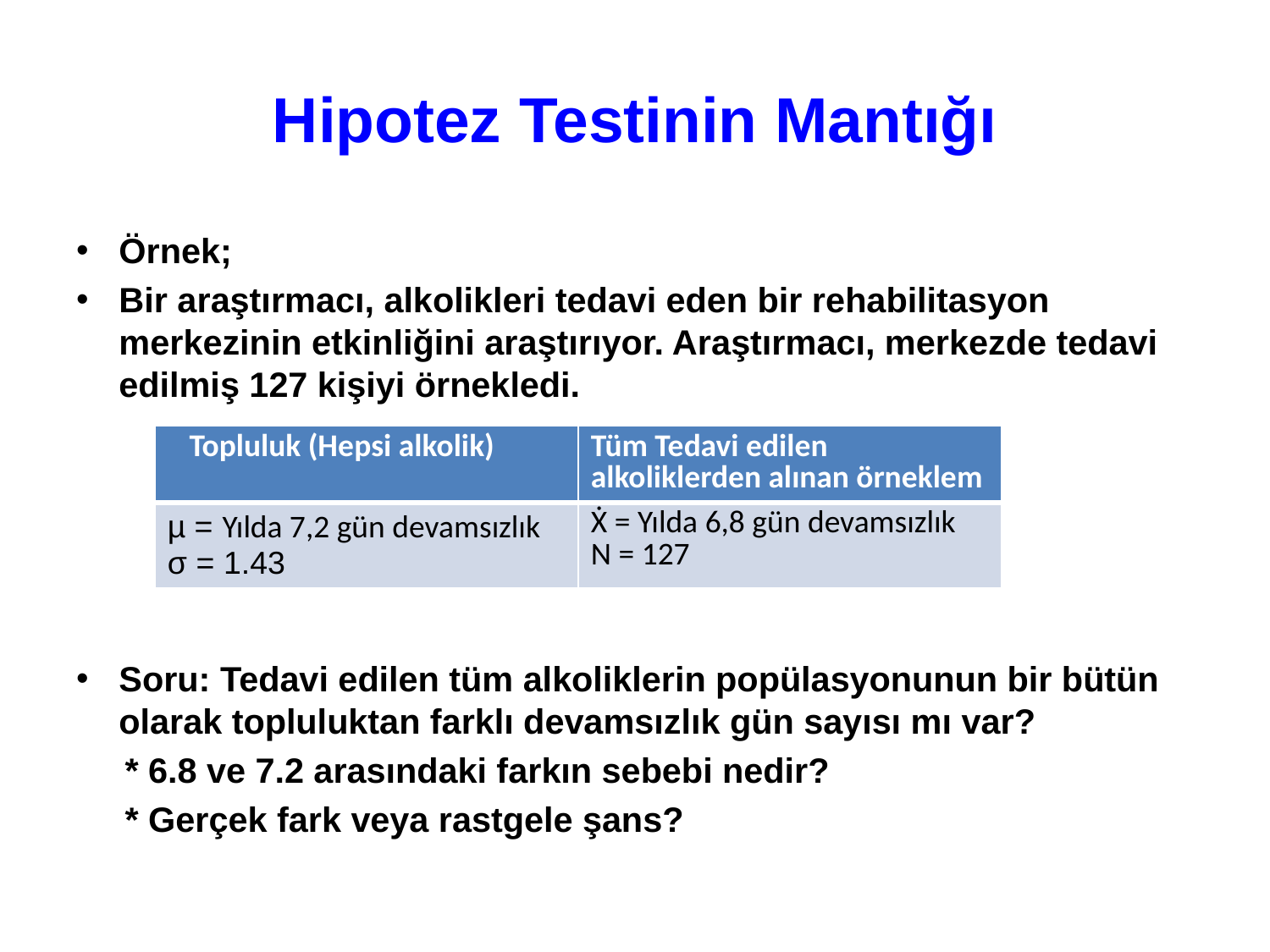

# Hipotez Testinin Mantığı
Örnek;
Bir araştırmacı, alkolikleri tedavi eden bir rehabilitasyon merkezinin etkinliğini araştırıyor. Araştırmacı, merkezde tedavi edilmiş 127 kişiyi örnekledi.

Soru: Tedavi edilen tüm alkoliklerin popülasyonunun bir bütün olarak topluluktan farklı devamsızlık gün sayısı mı var?
     * 6.8 ve 7.2 arasındaki farkın sebebi nedir?
     * Gerçek fark veya rastgele şans?
| Topluluk (Hepsi alkolik) | Tüm Tedavi edilen alkoliklerden alınan örneklem |
| --- | --- |
| µ = Yılda 7,2 gün devamsızlık σ = 1.43 | Ẋ = Yılda 6,8 gün devamsızlık N = 127 |